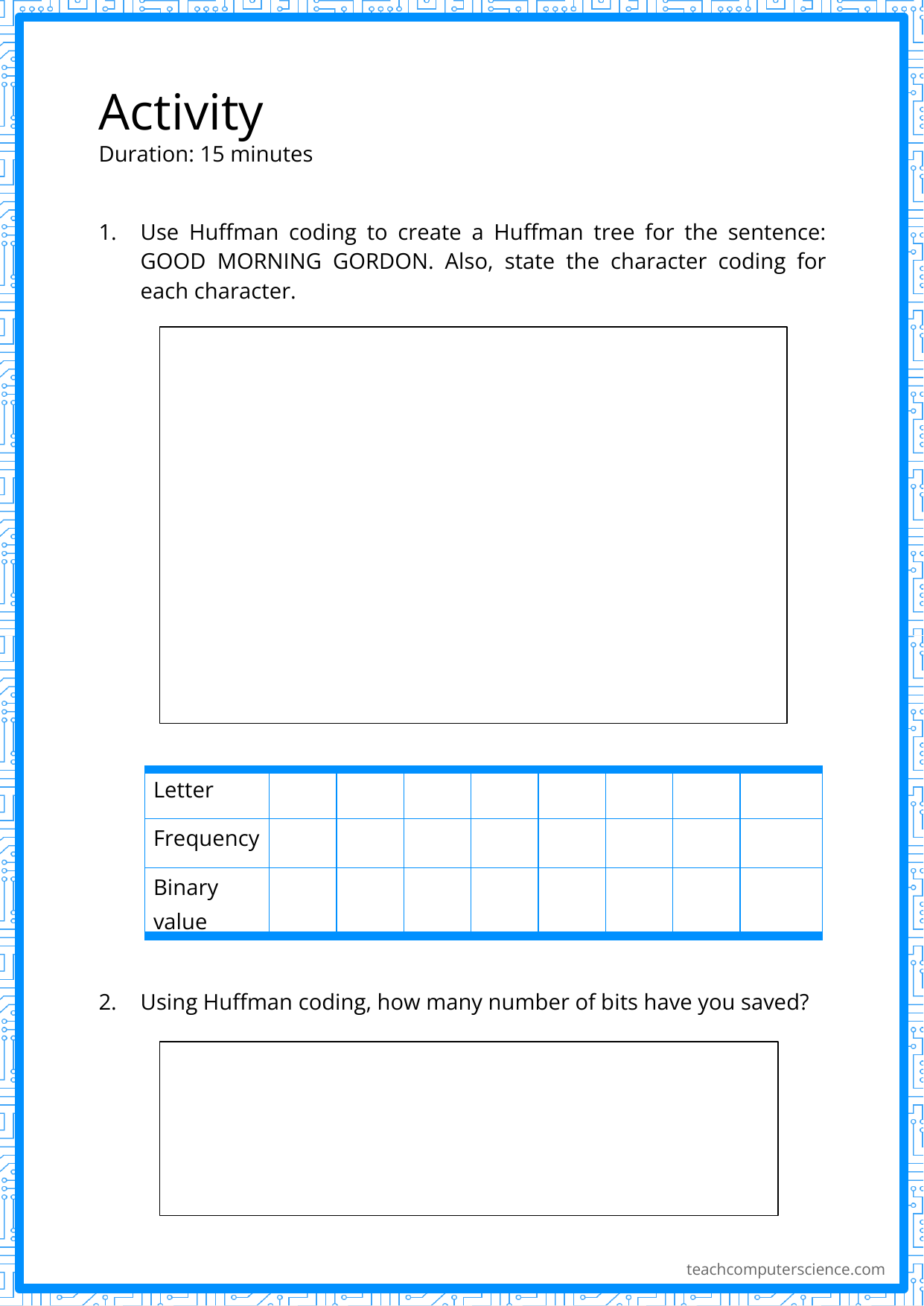

Activity
Duration: 15 minutes

Use Huffman coding to create a Huffman tree for the sentence: GOOD MORNING GORDON. Also, state the character coding for each character.

Using Huffman coding, how many number of bits have you saved?

| Letter |  |  |  |  |  |  |  |  |
| --- | --- | --- | --- | --- | --- | --- | --- | --- |
| Frequency |  |  |  |  |  |  |  |  |
| Binary value |  |  |  |  |  |  |  |  |